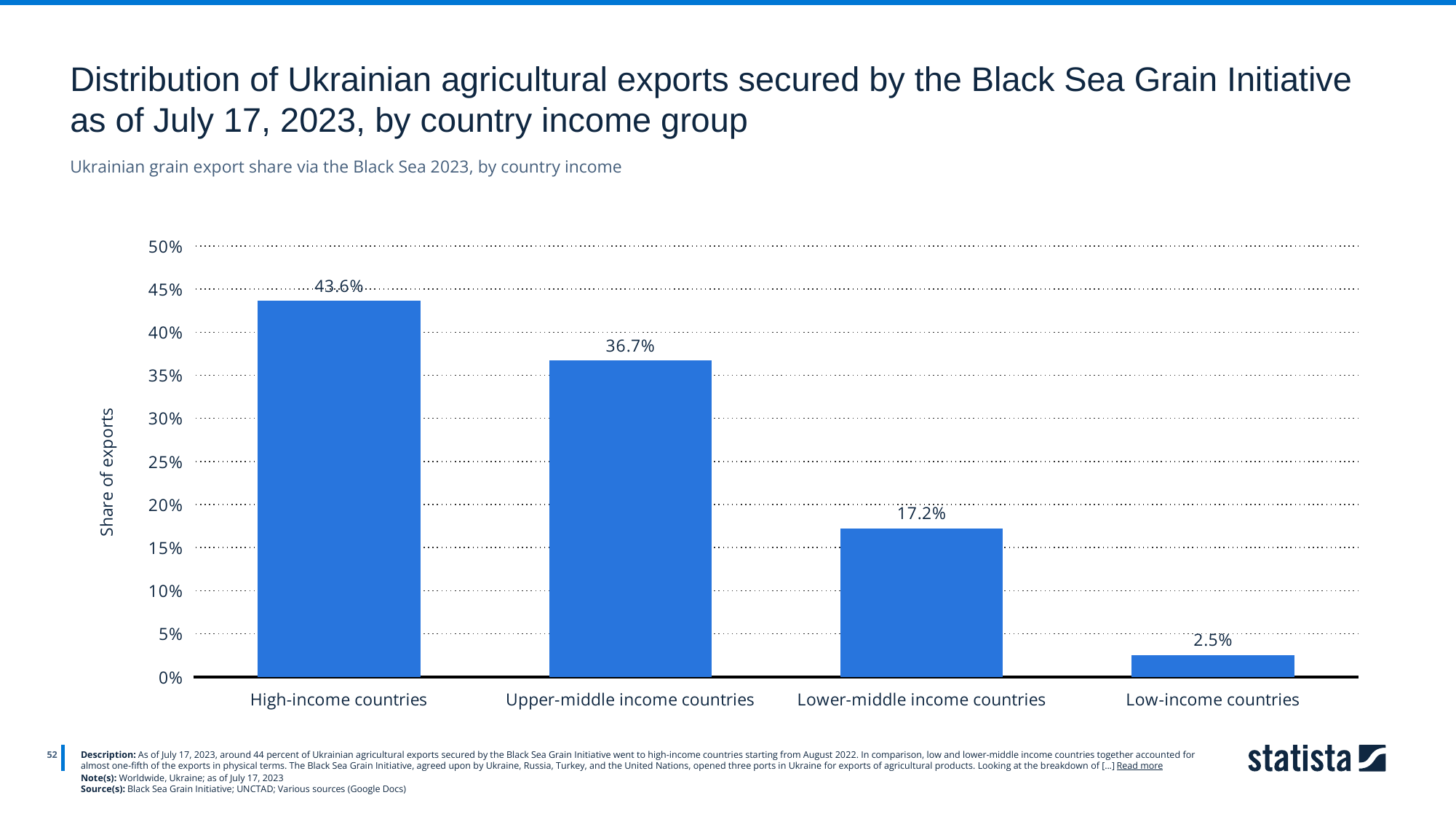

Distribution of Ukrainian agricultural exports secured by the Black Sea Grain Initiative as of July 17, 2023, by country income group
Ukrainian grain export share via the Black Sea 2023, by country income

### Chart

| Category | Column1 |
|---|---|
| High-income countries | 0.436 |
| Upper-middle income countries | 0.367 |
| Lower-middle income countries | 0.172 |
| Low-income countries | 0.025 |
52
Description: As of July 17, 2023, around 44 percent of Ukrainian agricultural exports secured by the Black Sea Grain Initiative went to high-income countries starting from August 2022. In comparison, low and lower-middle income countries together accounted for almost one-fifth of the exports in physical terms. The Black Sea Grain Initiative, agreed upon by Ukraine, Russia, Turkey, and the United Nations, opened three ports in Ukraine for exports of agricultural products. Looking at the breakdown of [...] Read more
Note(s): Worldwide, Ukraine; as of July 17, 2023
Source(s): Black Sea Grain Initiative; UNCTAD; Various sources (Google Docs)